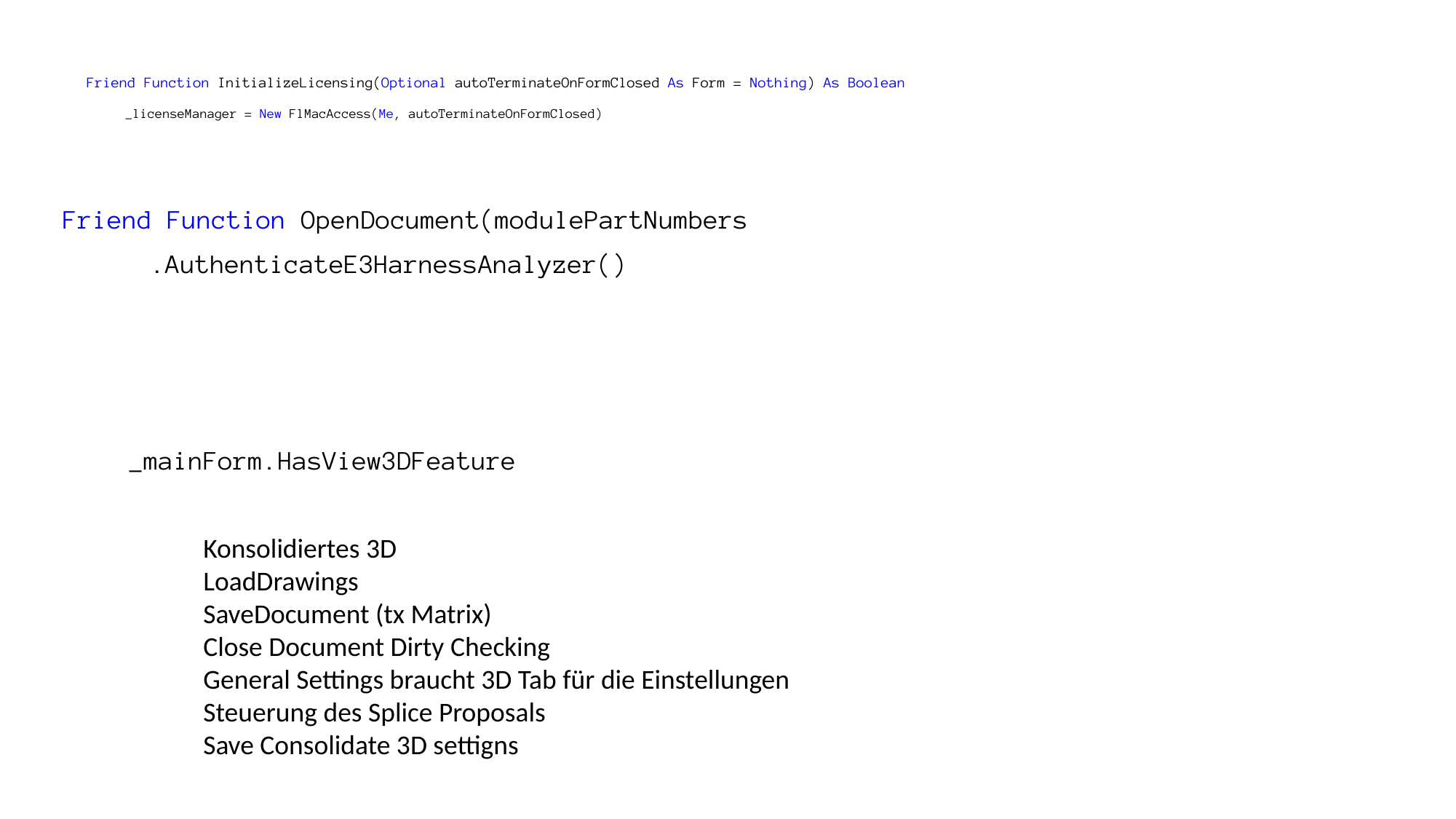

Friend Function InitializeLicensing(Optional autoTerminateOnFormClosed As Form = Nothing) As Boolean
 _licenseManager = New FlMacAccess(Me, autoTerminateOnFormClosed)
Friend Function OpenDocument(modulePartNumbers
 .AuthenticateE3HarnessAnalyzer()
_mainForm.HasView3DFeature
Konsolidiertes 3D
LoadDrawings
SaveDocument (tx Matrix)
Close Document Dirty Checking
General Settings braucht 3D Tab für die Einstellungen
Steuerung des Splice Proposals
Save Consolidate 3D settigns